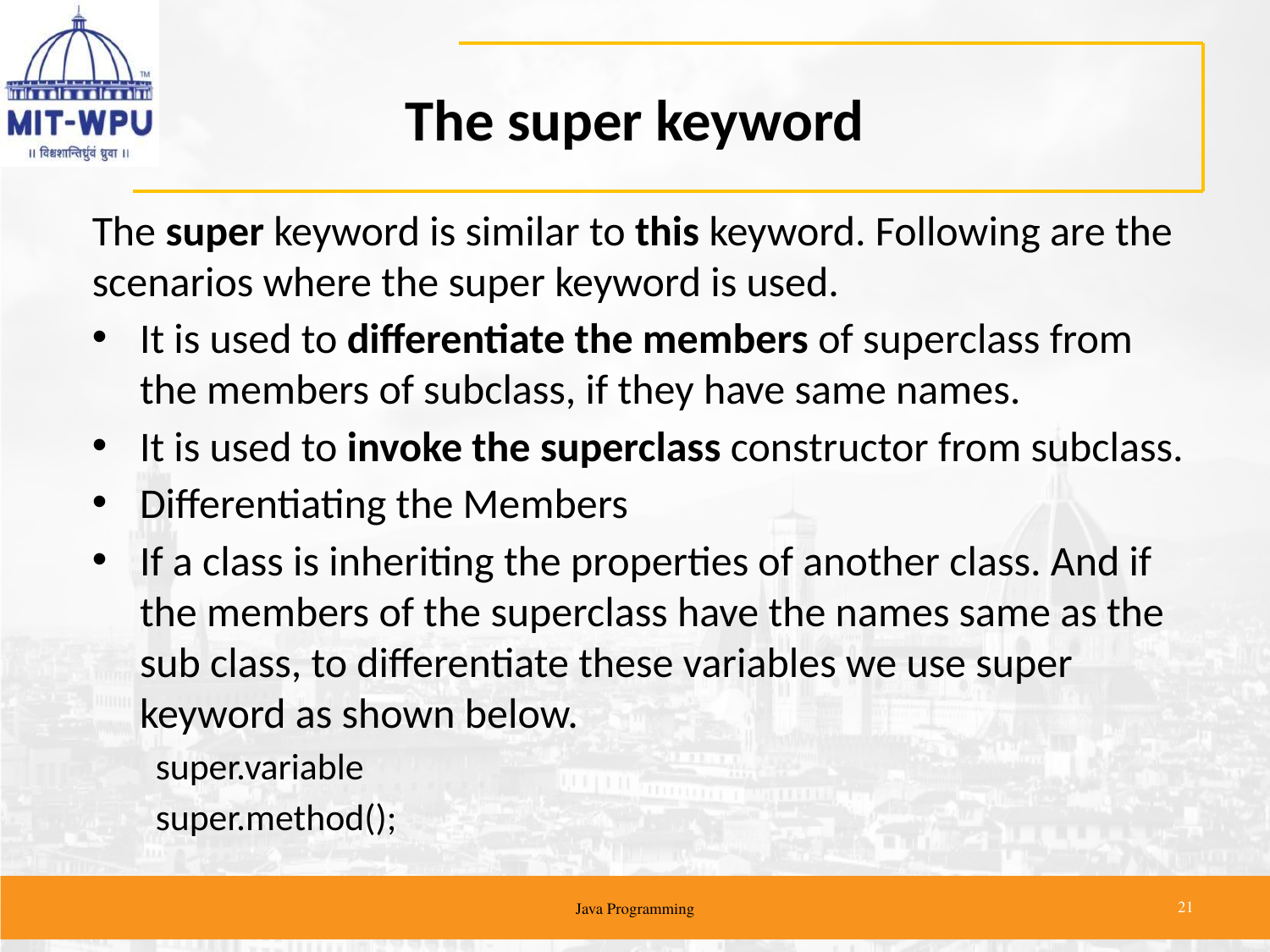

# The super keyword
The super keyword is similar to this keyword. Following are the scenarios where the super keyword is used.
It is used to differentiate the members of superclass from the members of subclass, if they have same names.
It is used to invoke the superclass constructor from subclass.
Differentiating the Members
If a class is inheriting the properties of another class. And if the members of the superclass have the names same as the sub class, to differentiate these variables we use super keyword as shown below.
super.variable
super.method();
Java Programming
21